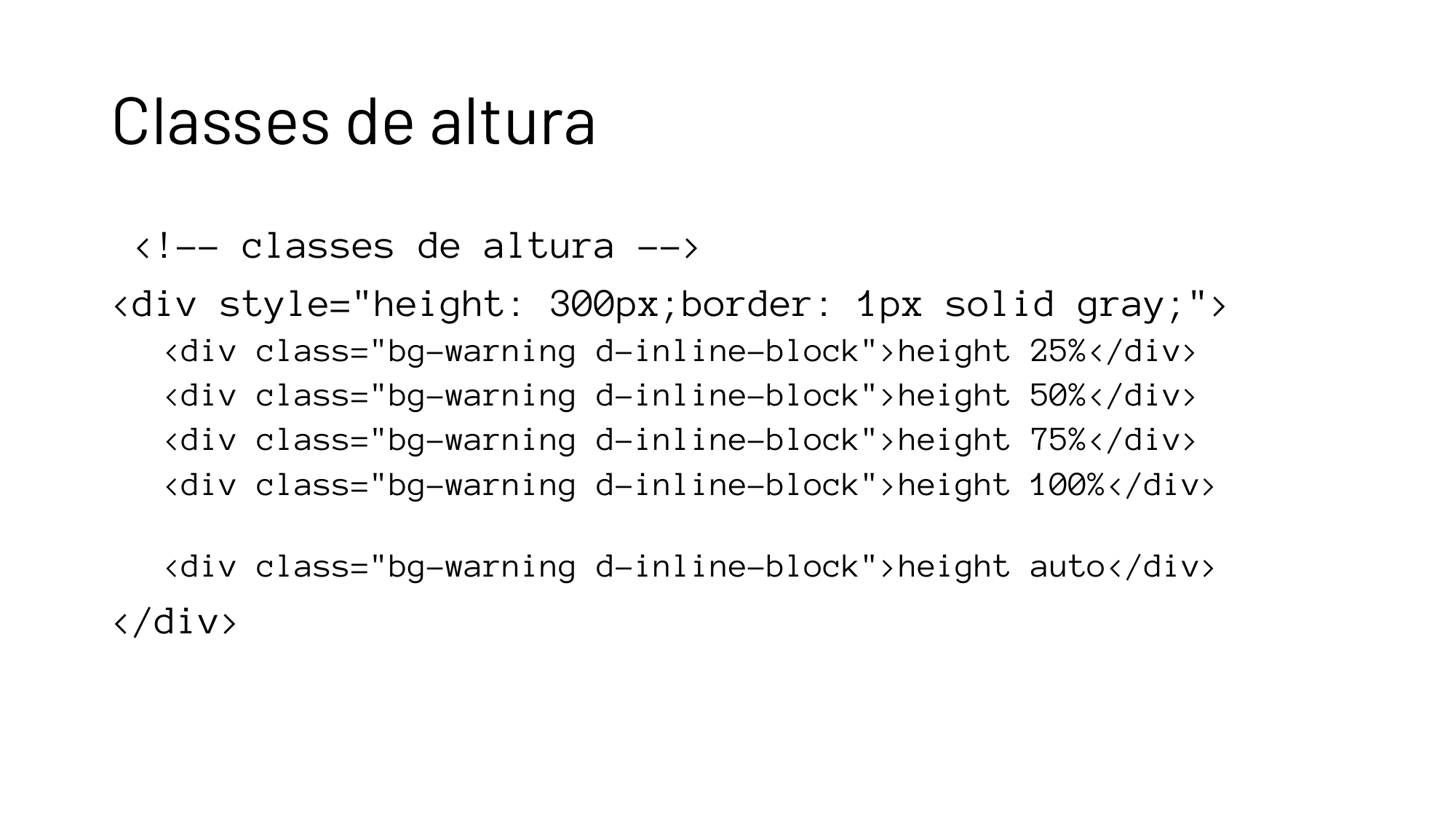

# Classes de altura
 <!-- classes de altura -->
<div style="height: 300px;border: 1px solid gray;">
<div class="bg-warning d-inline-block">height 25%</div>
<div class="bg-warning d-inline-block">height 50%</div>
<div class="bg-warning d-inline-block">height 75%</div>
<div class="bg-warning d-inline-block">height 100%</div>
<div class="bg-warning d-inline-block">height auto</div>
</div>